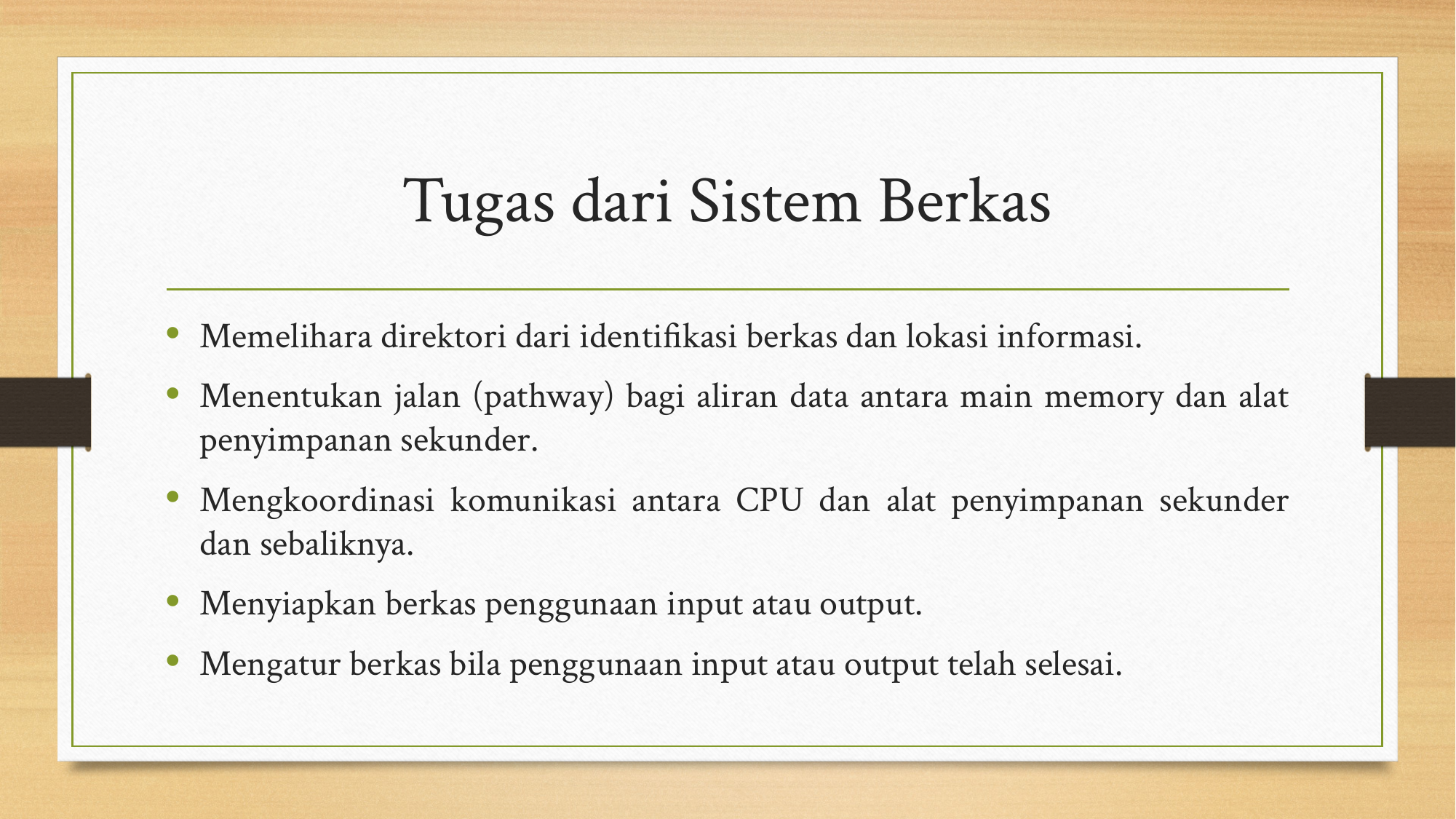

# Tugas dari Sistem Berkas
Memelihara direktori dari identifikasi berkas dan lokasi informasi.
Menentukan jalan (pathway) bagi aliran data antara main memory dan alat penyimpanan sekunder.
Mengkoordinasi komunikasi antara CPU dan alat penyimpanan sekunder dan sebaliknya.
Menyiapkan berkas penggunaan input atau output.
Mengatur berkas bila penggunaan input atau output telah selesai.